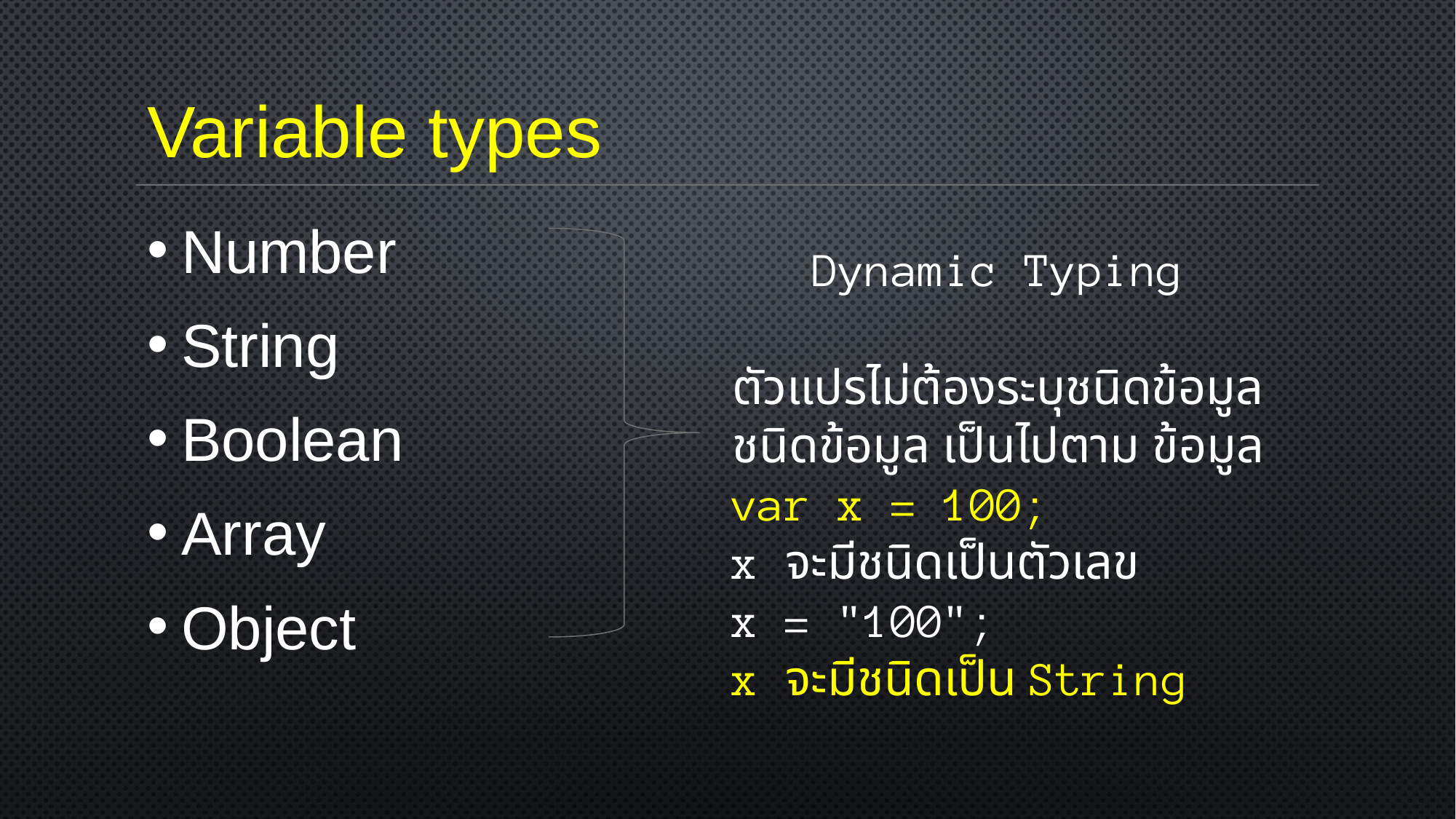

# Variable types
Number
String
Boolean
Array
Object

Dynamic Typing
ตัวแปรไม่ต้องระบุชนิดข้อมูล
ชนิดข้อมูล เป็นไปตาม ข้อมูล
var x = 100;
x จะมีชนิดเป็นตัวเลข
x = "100";
x จะมีชนิดเป็น String